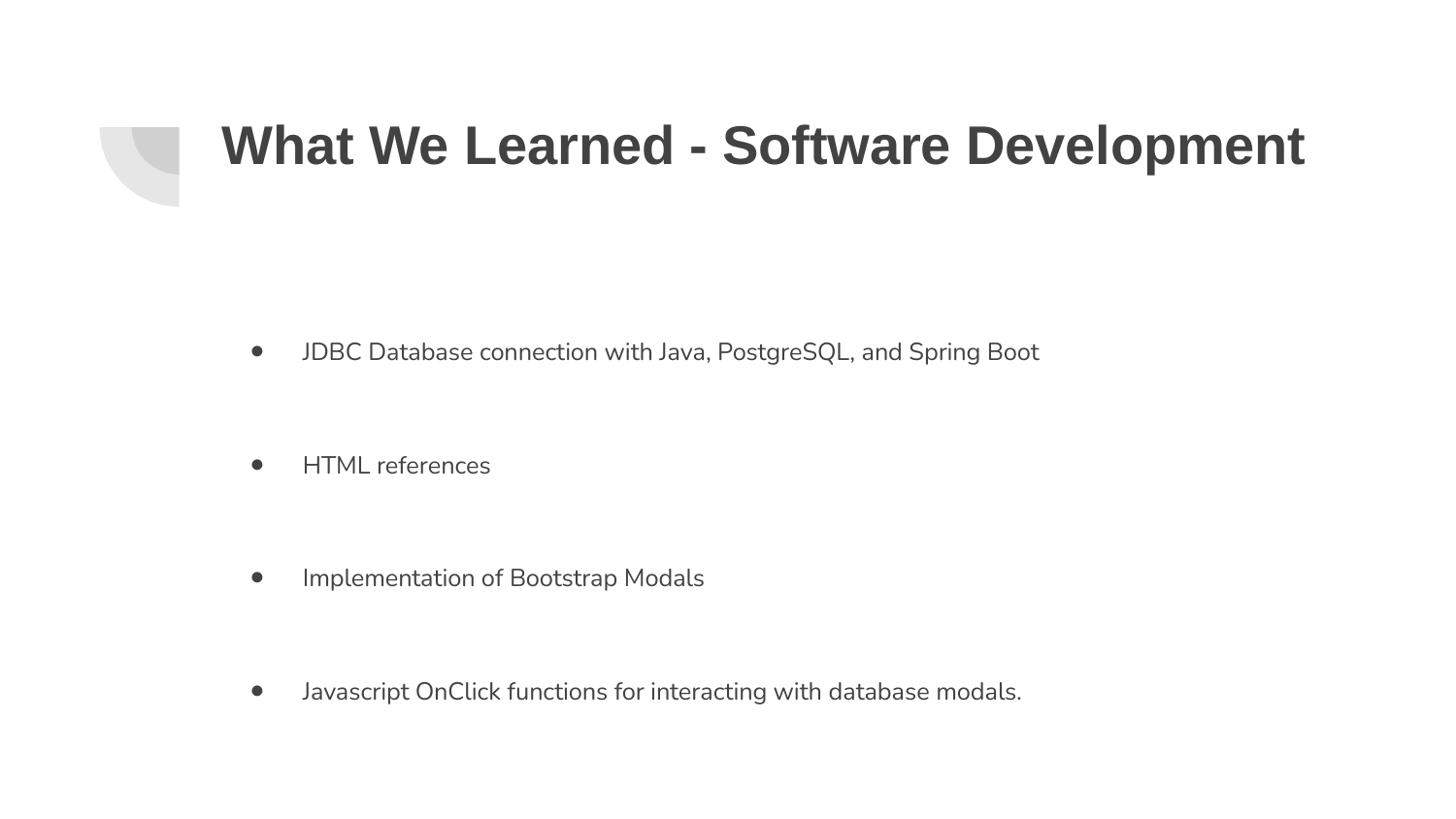

# What We Learned - Software Development
JDBC Database connection with Java, PostgreSQL, and Spring Boot

HTML references

Implementation of Bootstrap Modals

Javascript OnClick functions for interacting with database modals.